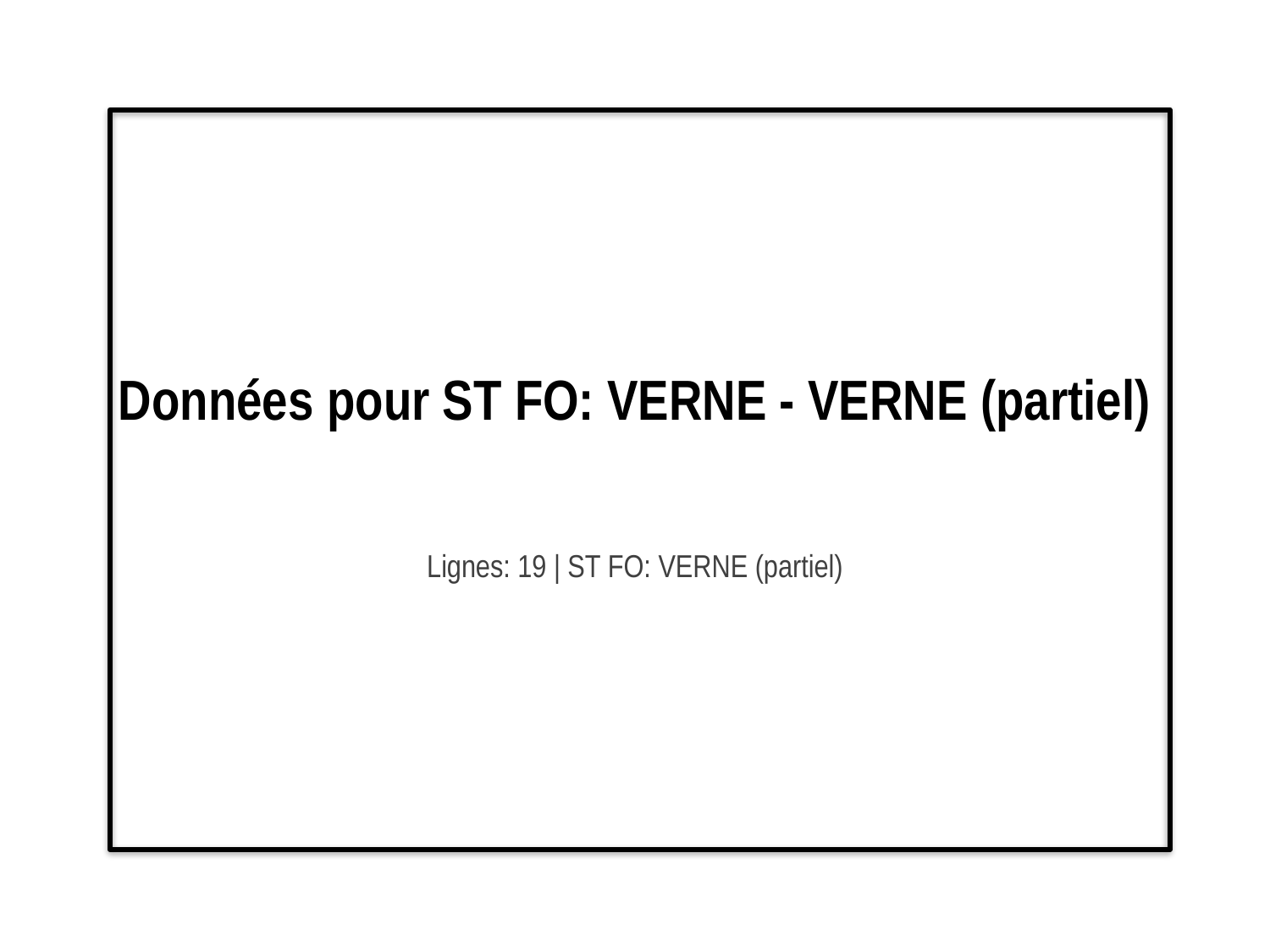

# Données pour ST FO: VERNE - VERNE (partiel)
Lignes: 19 | ST FO: VERNE (partiel)